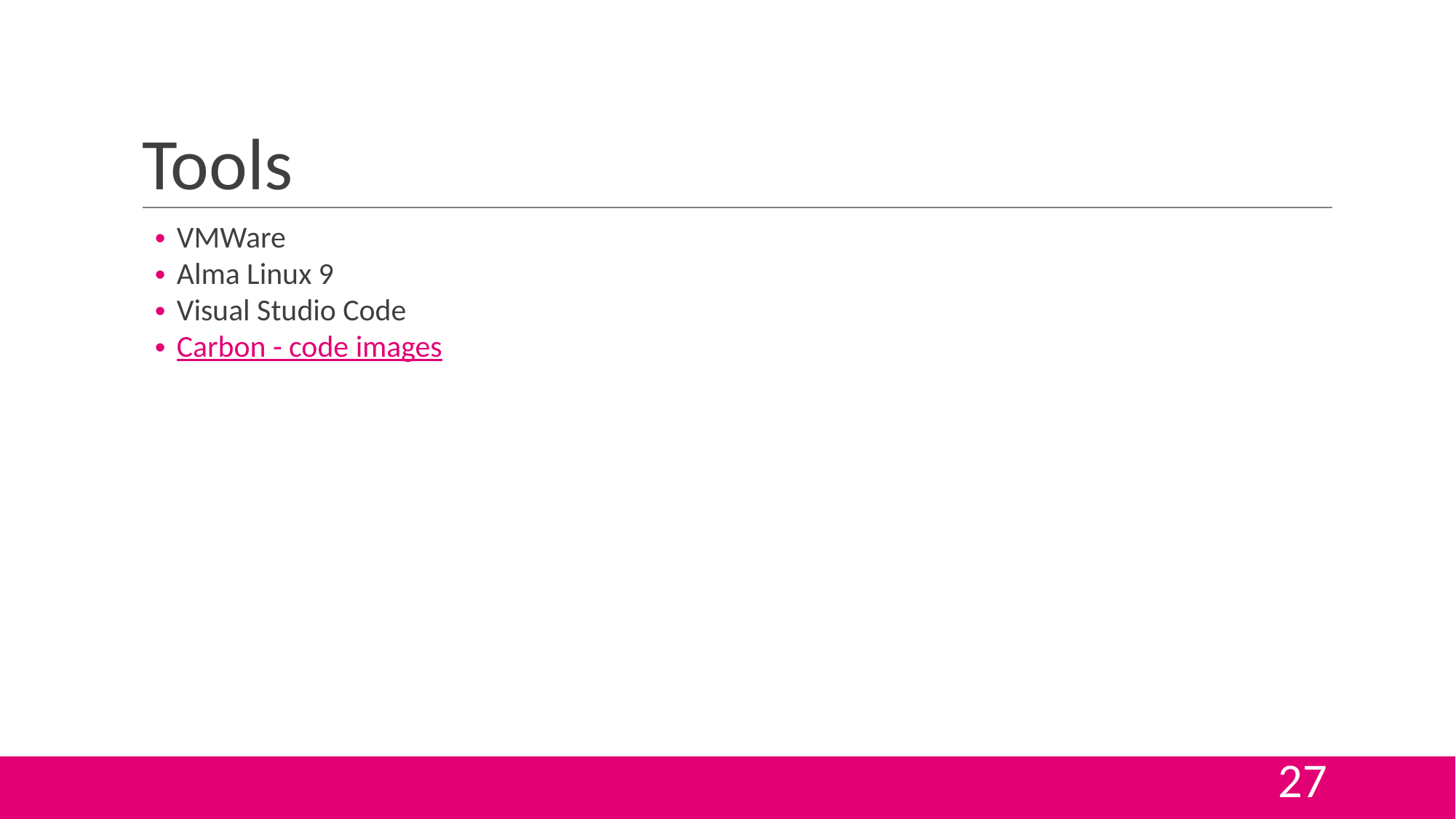

# Tools
VMWare
Alma Linux 9
Visual Studio Code
Carbon - code images

27